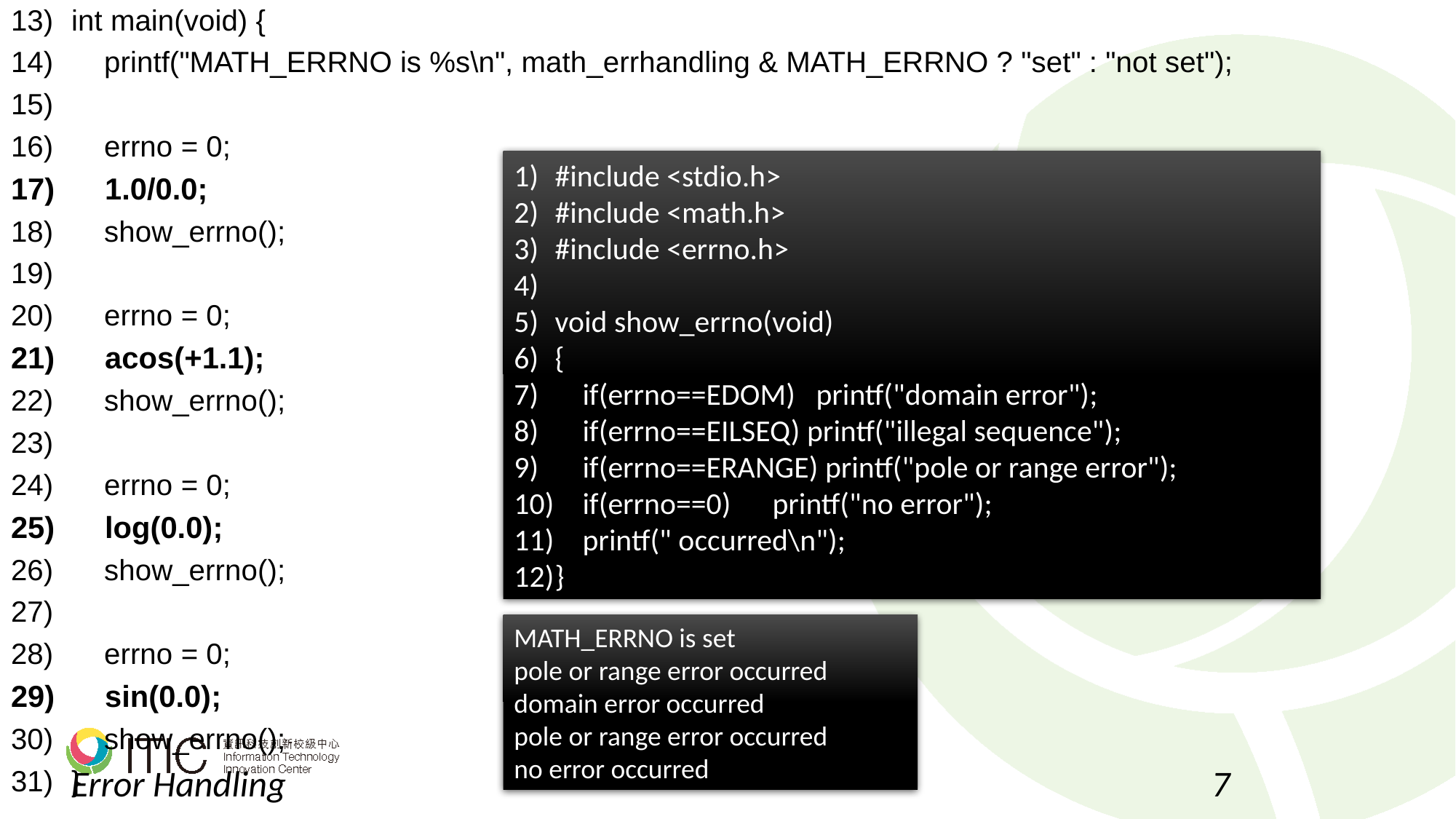

int main(void) {
    printf("MATH_ERRNO is %s\n", math_errhandling & MATH_ERRNO ? "set" : "not set");

    errno = 0;
    1.0/0.0;
    show_errno();

    errno = 0;
    acos(+1.1);
    show_errno();

    errno = 0;
    log(0.0);
    show_errno();

    errno = 0;
    sin(0.0);
    show_errno();
}
#include <stdio.h>
#include <math.h>
#include <errno.h>

void show_errno(void)
{
    if(errno==EDOM)   printf("domain error");
    if(errno==EILSEQ) printf("illegal sequence");
    if(errno==ERANGE) printf("pole or range error");
    if(errno==0)      printf("no error");
    printf(" occurred\n");
}
MATH_ERRNO is set
pole or range error occurred
domain error occurred
pole or range error occurred
no error occurred